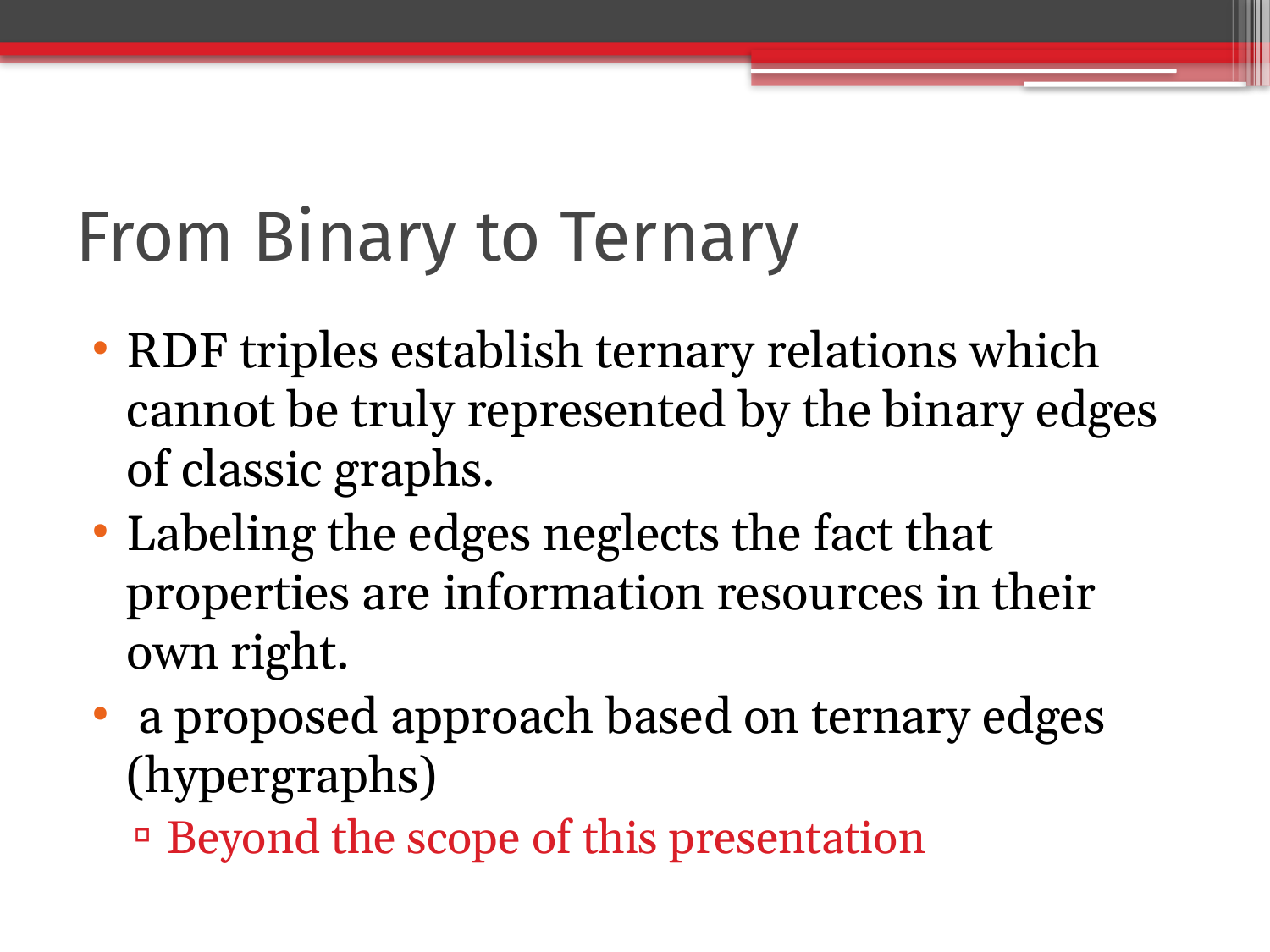

# From Binary to Ternary
RDF triples establish ternary relations which cannot be truly represented by the binary edges of classic graphs.
Labeling the edges neglects the fact that properties are information resources in their own right.
 a proposed approach based on ternary edges (hypergraphs)
Beyond the scope of this presentation